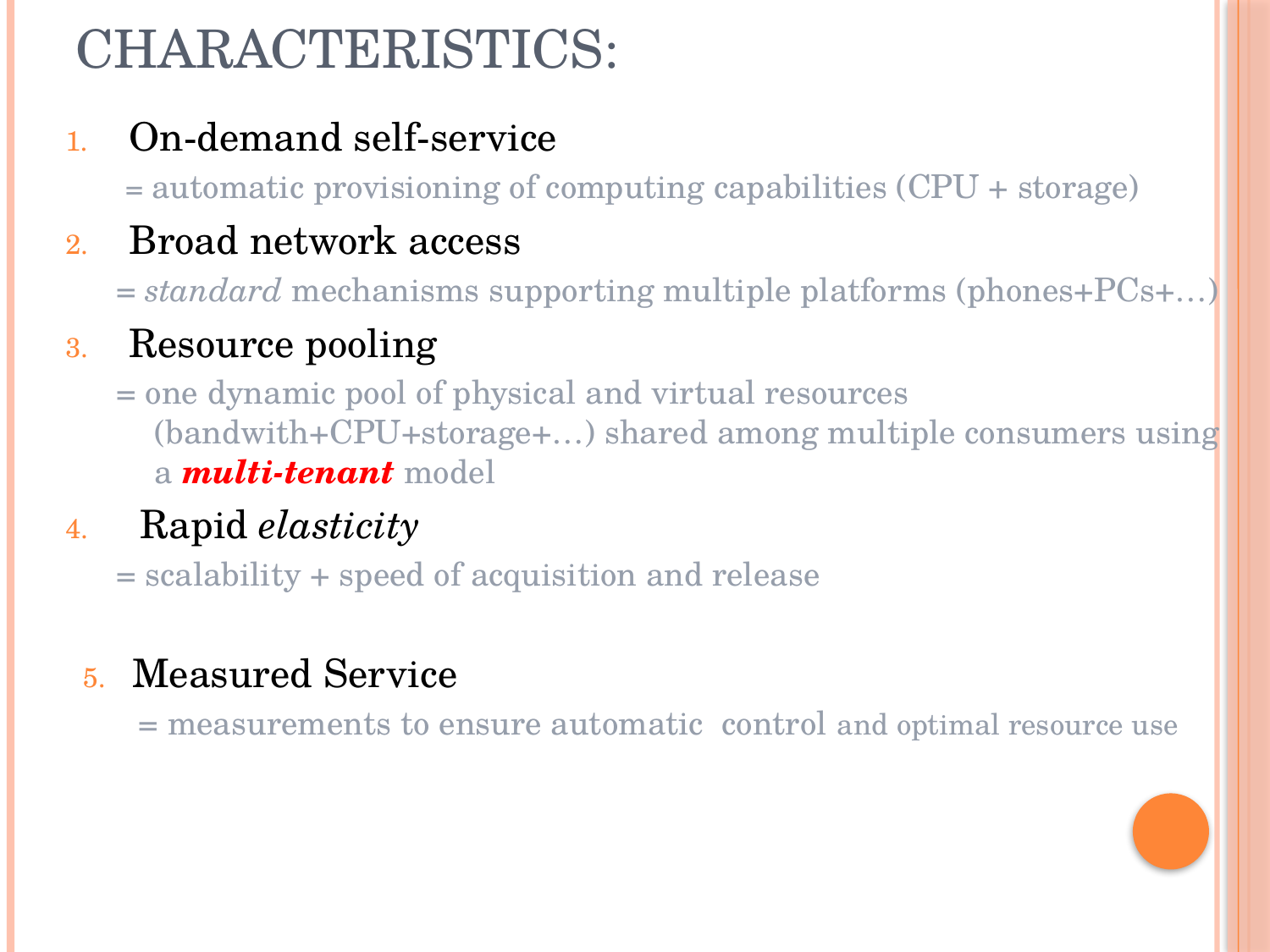

# Characteristics:
On-demand self-service
 = automatic provisioning of computing capabilities (CPU + storage)
Broad network access
= standard mechanisms supporting multiple platforms (phones+PCs+…)
Resource pooling
= one dynamic pool of physical and virtual resources (bandwith+CPU+storage+…) shared among multiple consumers using a multi-tenant model
 Rapid elasticity
= scalability + speed of acquisition and release

 Measured Service
= measurements to ensure automatic  control and optimal resource use